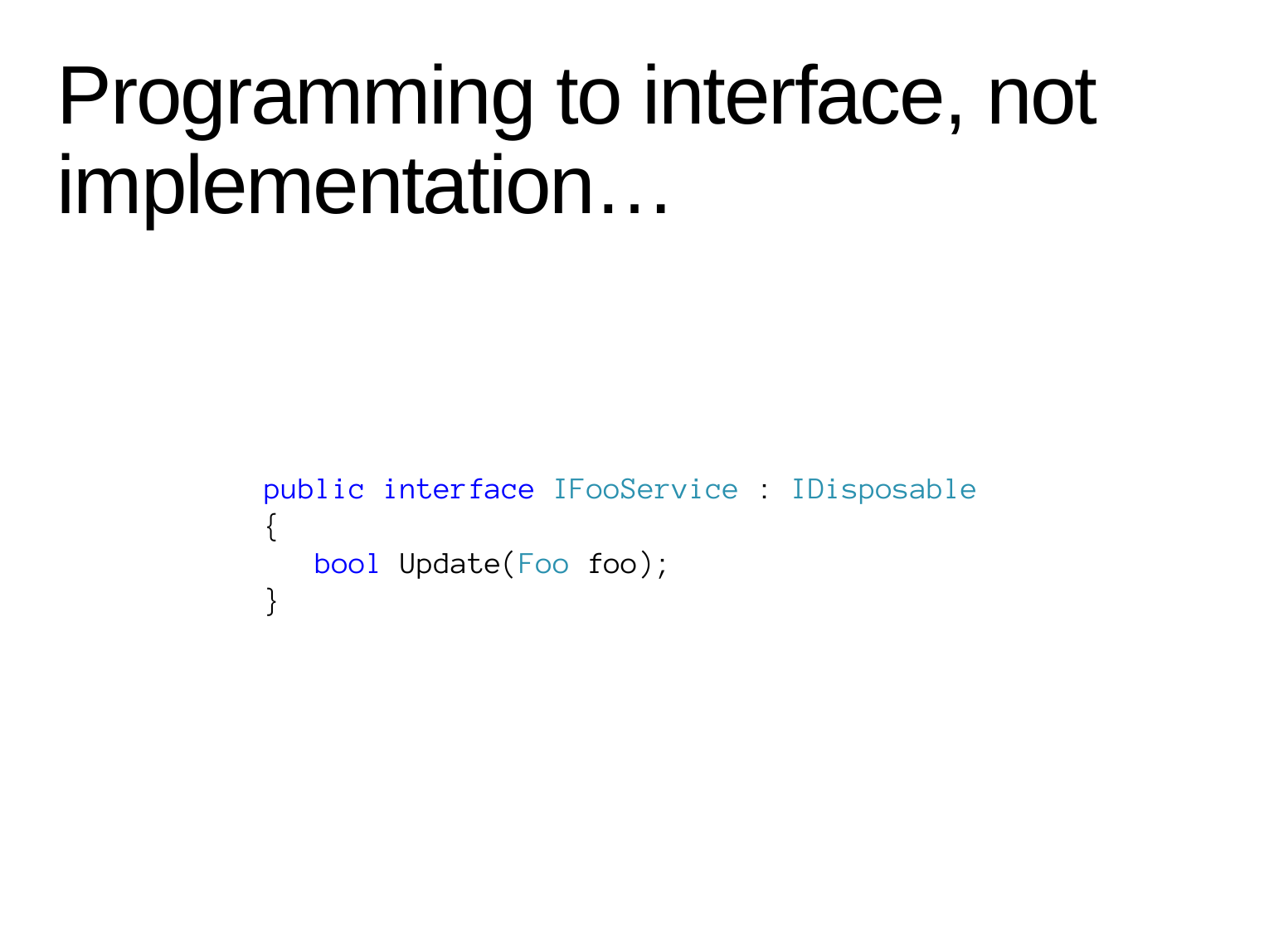

# Programming to interface, not implementation…
public interface IFooService : IDisposable
{
   bool Update(Foo foo);
}